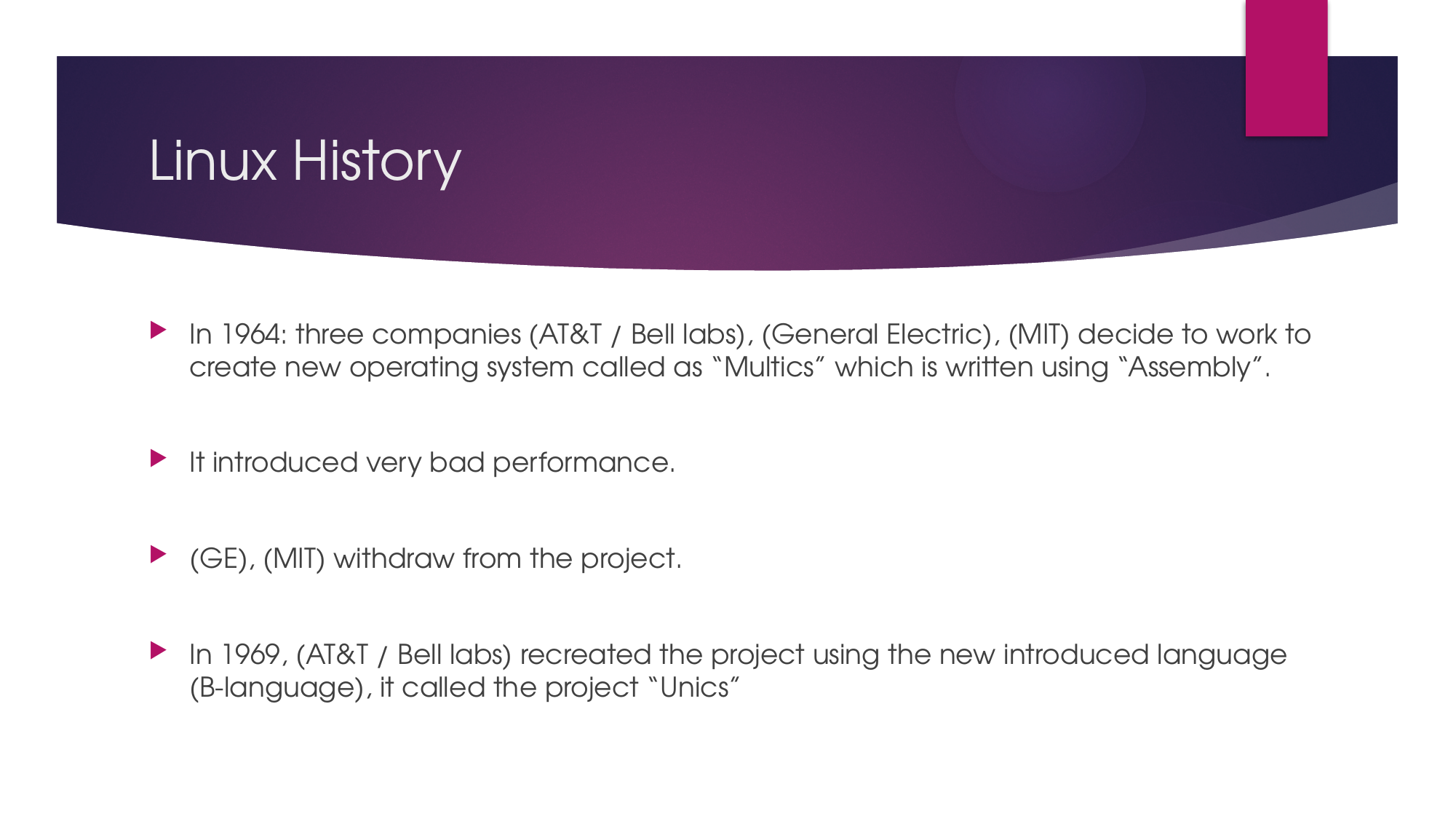

# Linux History
In 1964: three companies (AT&T / Bell labs), (General Electric), (MIT) decide to work to create new operating system called as “Multics” which is written using “Assembly”.

It introduced very bad performance.

(GE), (MIT) withdraw from the project.

In 1969, (AT&T / Bell labs) recreated the project using the new introduced language (B-language), it called the project “Unics”